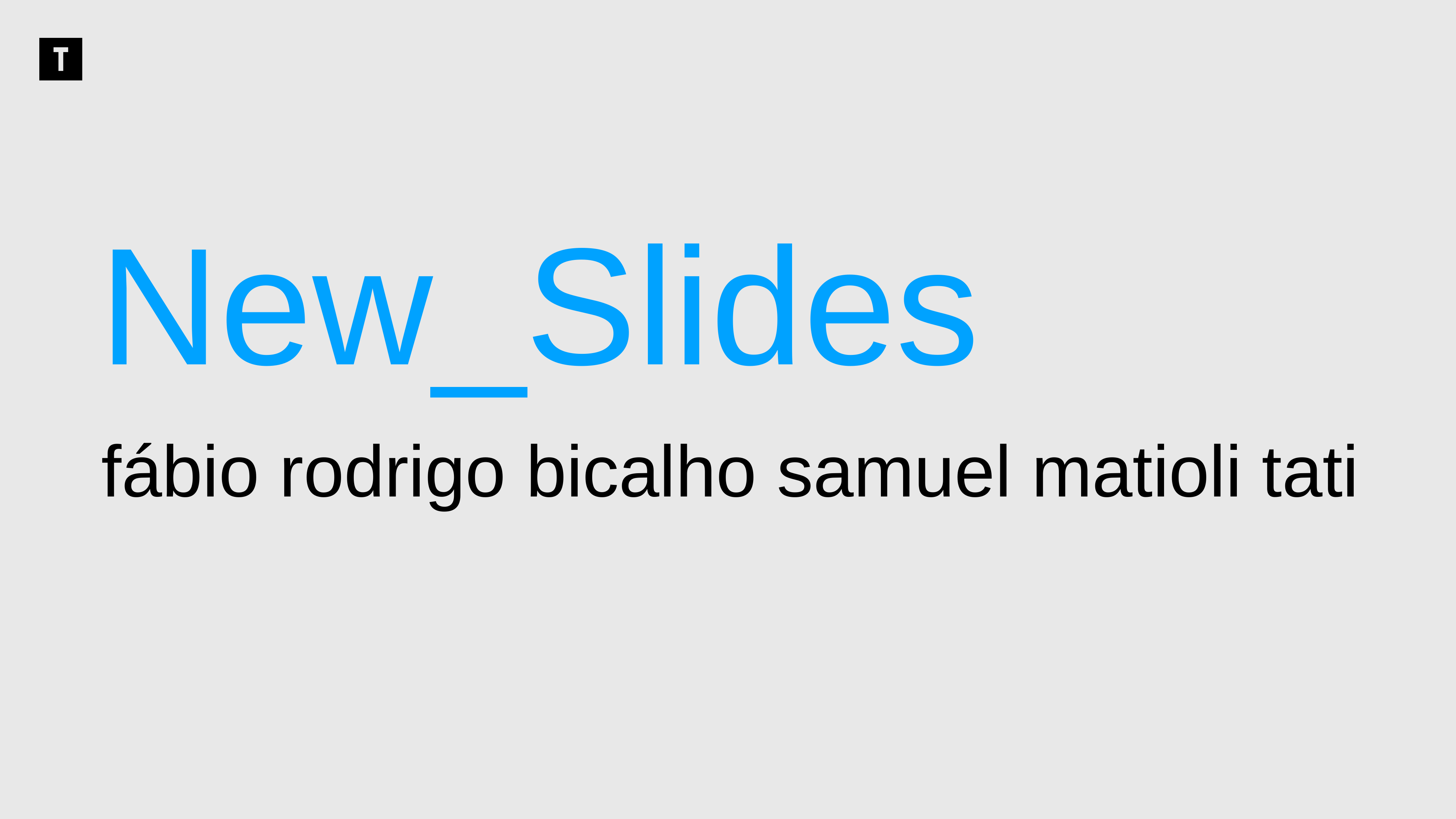

New_Slides
fábio rodrigo bicalho samuel matioli tati